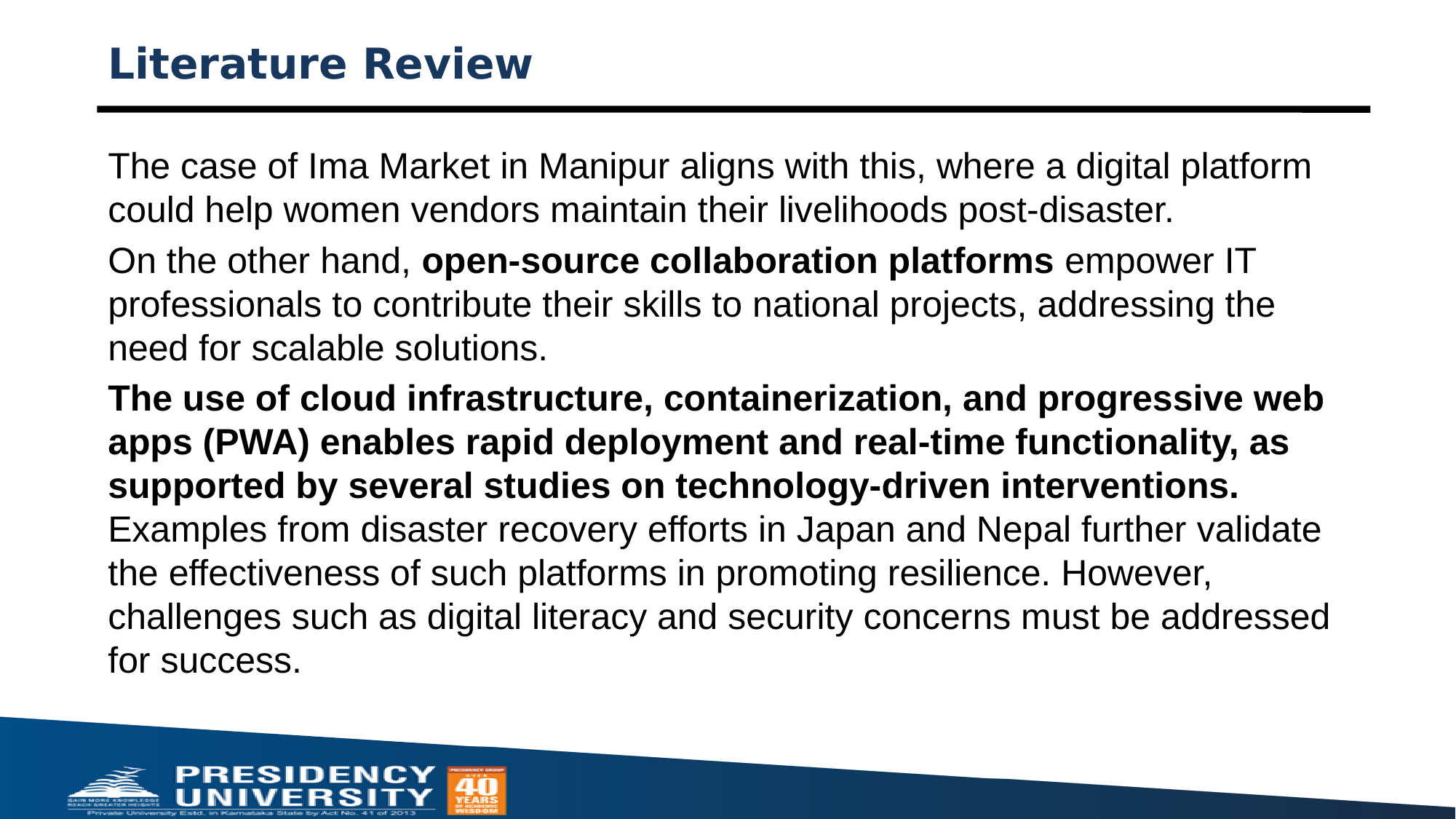

# Literature Review
The case of Ima Market in Manipur aligns with this, where a digital platform could help women vendors maintain their livelihoods post-disaster.
On the other hand, open-source collaboration platforms empower IT professionals to contribute their skills to national projects, addressing the need for scalable solutions.
The use of cloud infrastructure, containerization, and progressive web apps (PWA) enables rapid deployment and real-time functionality, as supported by several studies on technology-driven interventions. Examples from disaster recovery efforts in Japan and Nepal further validate the effectiveness of such platforms in promoting resilience. However, challenges such as digital literacy and security concerns must be addressed for success.